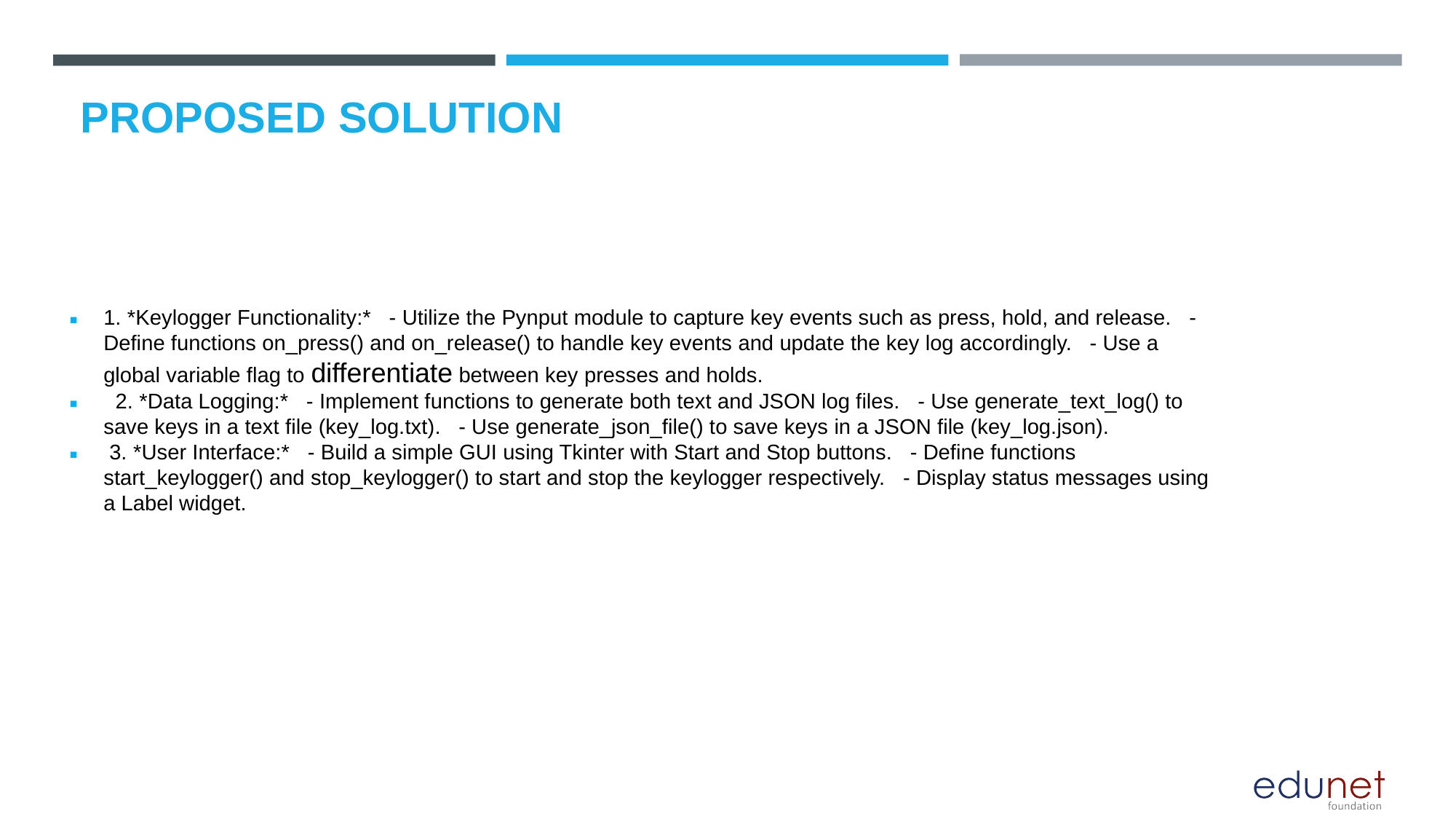

# PROPOSED SOLUTION
1. *Keylogger Functionality:*   - Utilize the Pynput module to capture key events such as press, hold, and release.   - Define functions on_press() and on_release() to handle key events and update the key log accordingly.   - Use a global variable flag to differentiate between key presses and holds.
  2. *Data Logging:*   - Implement functions to generate both text and JSON log files.   - Use generate_text_log() to save keys in a text file (key_log.txt).   - Use generate_json_file() to save keys in a JSON file (key_log.json).
 3. *User Interface:*   - Build a simple GUI using Tkinter with Start and Stop buttons.   - Define functions start_keylogger() and stop_keylogger() to start and stop the keylogger respectively.   - Display status messages using a Label widget.